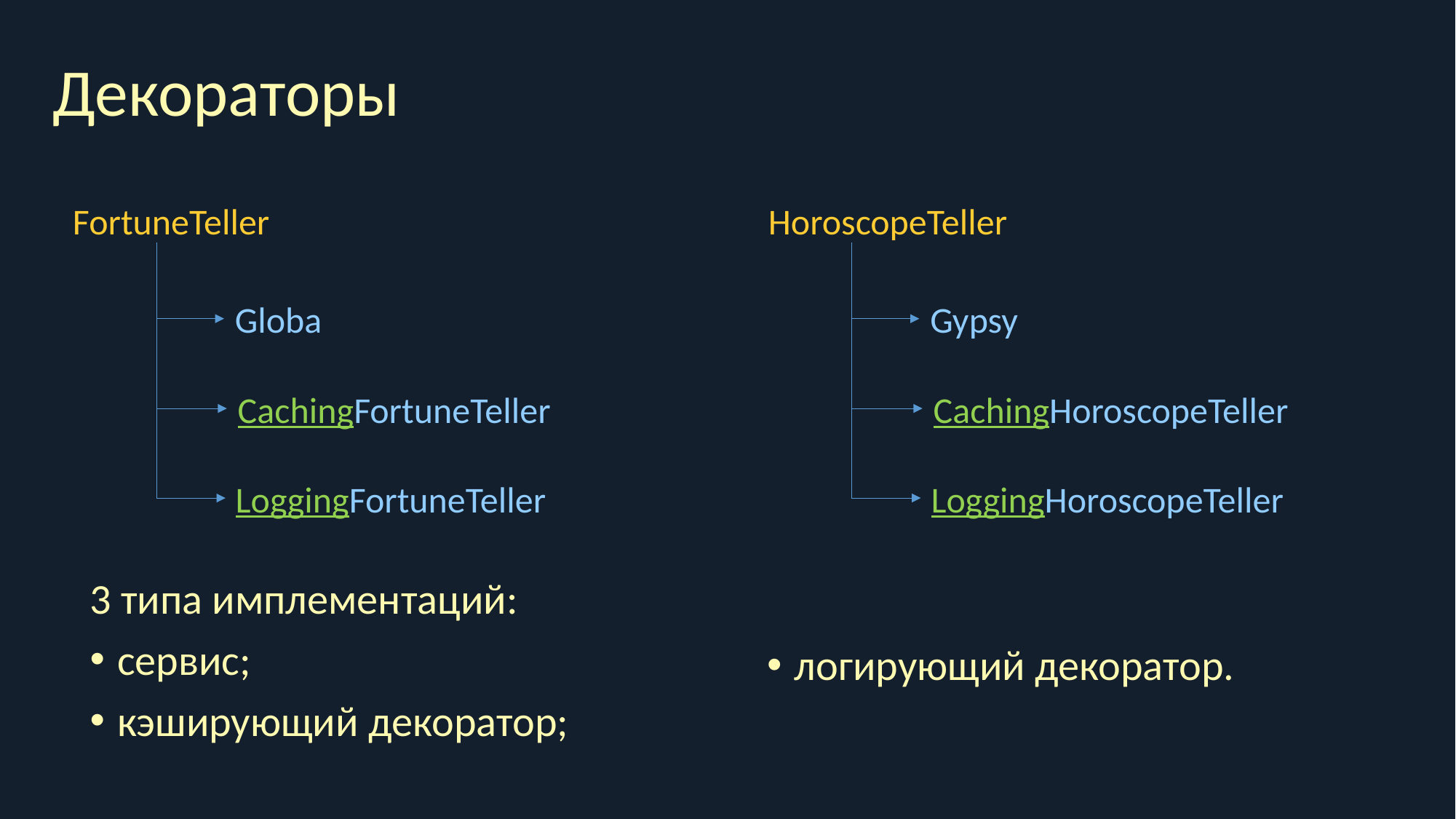

# Декораторы
FortuneTeller
Globa
CachingFortuneTeller
LoggingFortuneTeller
HoroscopeTeller
Gypsy
CachingHoroscopeTeller
LoggingHoroscopeTeller

логирующий декоратор.
3 типа имплементаций:
сервис;
кэширующий декоратор;